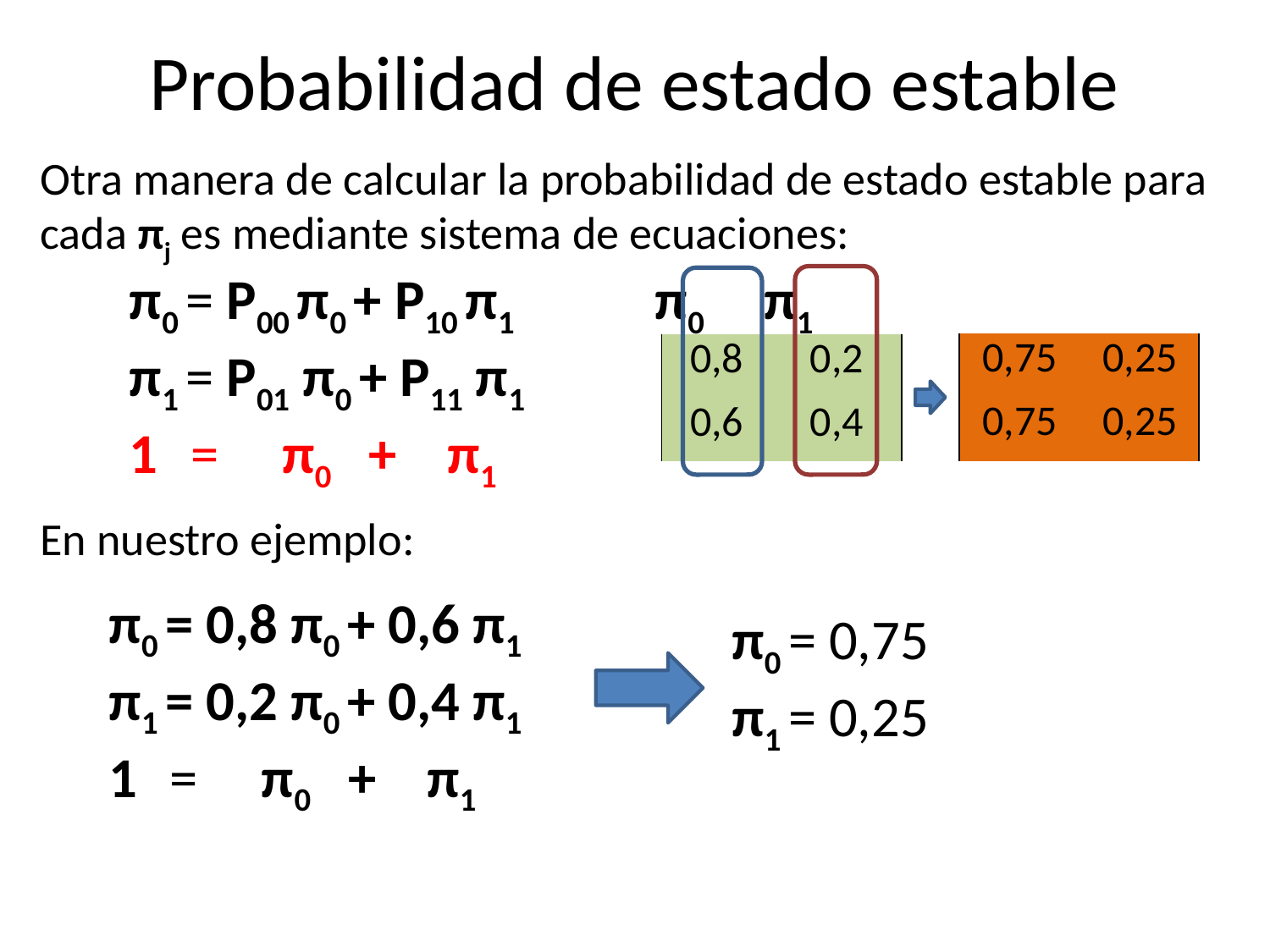

# Probabilidad de estado estable
Otra manera de calcular la probabilidad de estado estable para cada πj es mediante sistema de ecuaciones:
π0 = P00 π0 + P10 π1                   π0        π1
π1 = P01 π0 + P11 π1
1   =     π0     +    π1

| 0,75 | 0,25 |
| --- | --- |
| 0,75 | 0,25 |
| 0,8 | 0,2 |
| --- | --- |
| 0,6 | 0,4 |

En nuestro ejemplo:
π0 = 0,8 π0 + 0,6 π1
π1 = 0,2 π0 + 0,4 π1
1   =     π0     +    π1
π0 = 0,75
π1 = 0,25